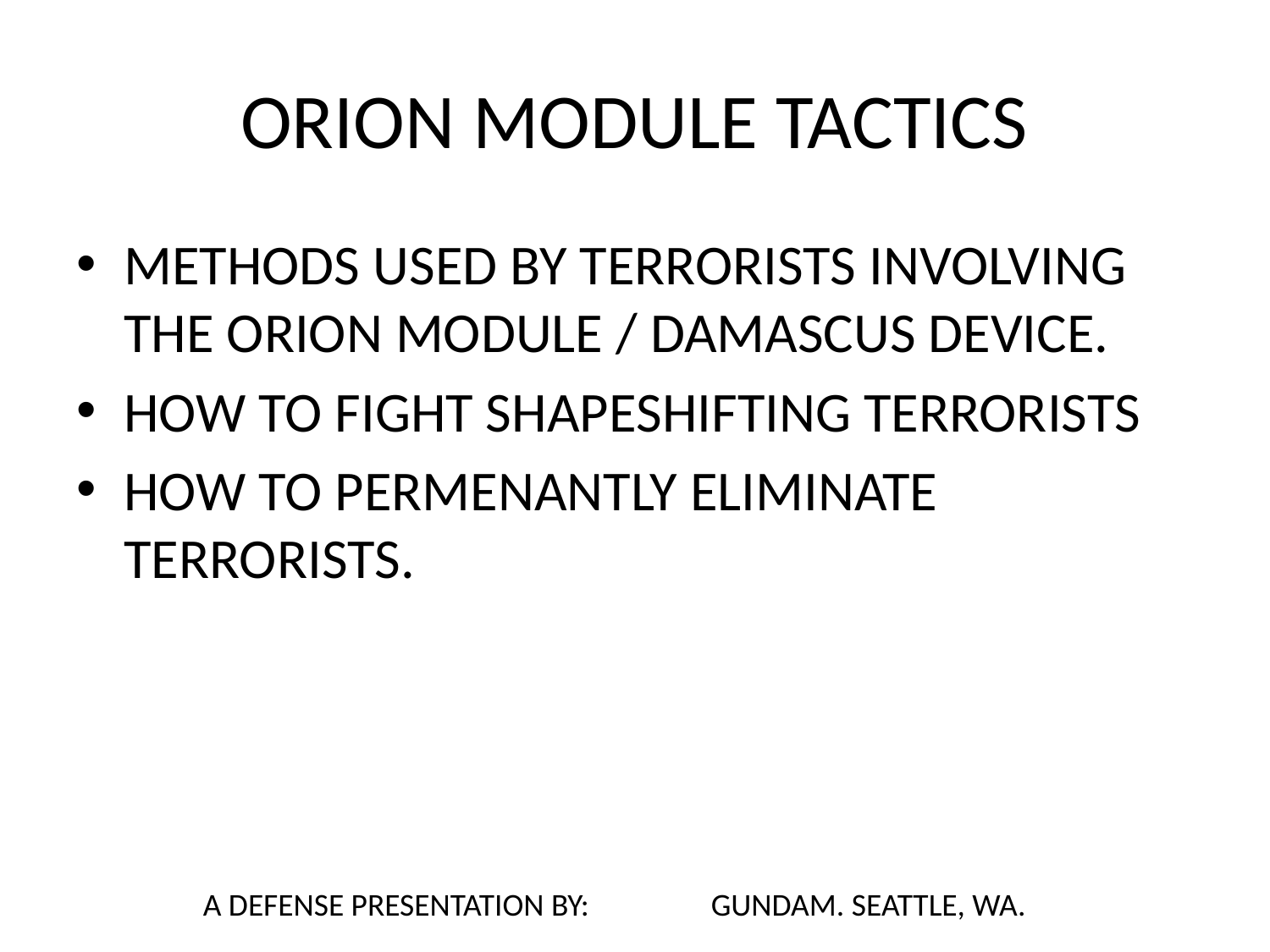

# ORION MODULE TACTICS
METHODS USED BY TERRORISTS INVOLVING THE ORION MODULE / DAMASCUS DEVICE.
HOW TO FIGHT SHAPESHIFTING TERRORISTS
HOW TO PERMENANTLY ELIMINATE TERRORISTS.
A DEFENSE PRESENTATION BY:	GUNDAM. SEATTLE, WA.